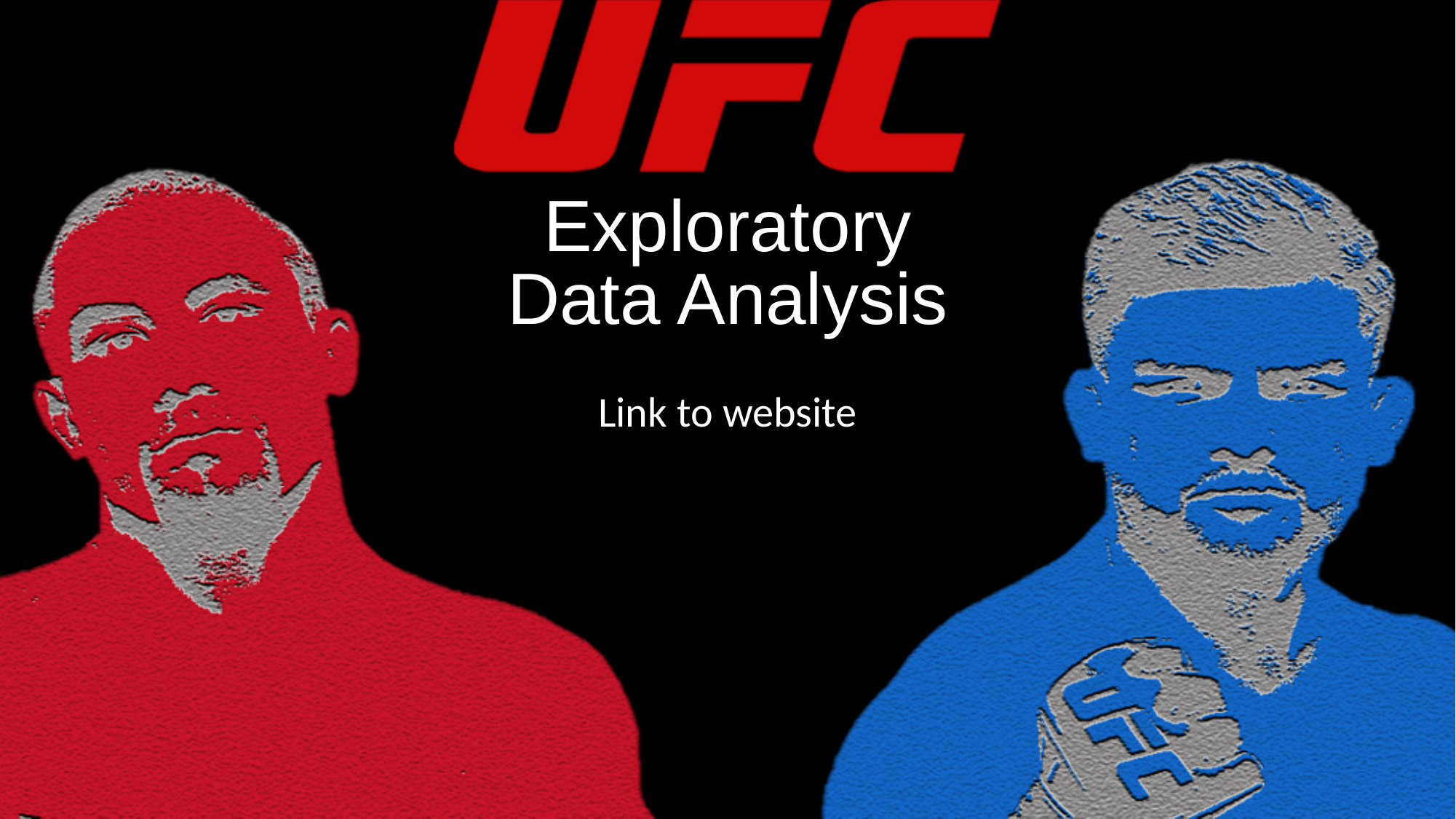

# Exploratory Data Analysis
Link to website